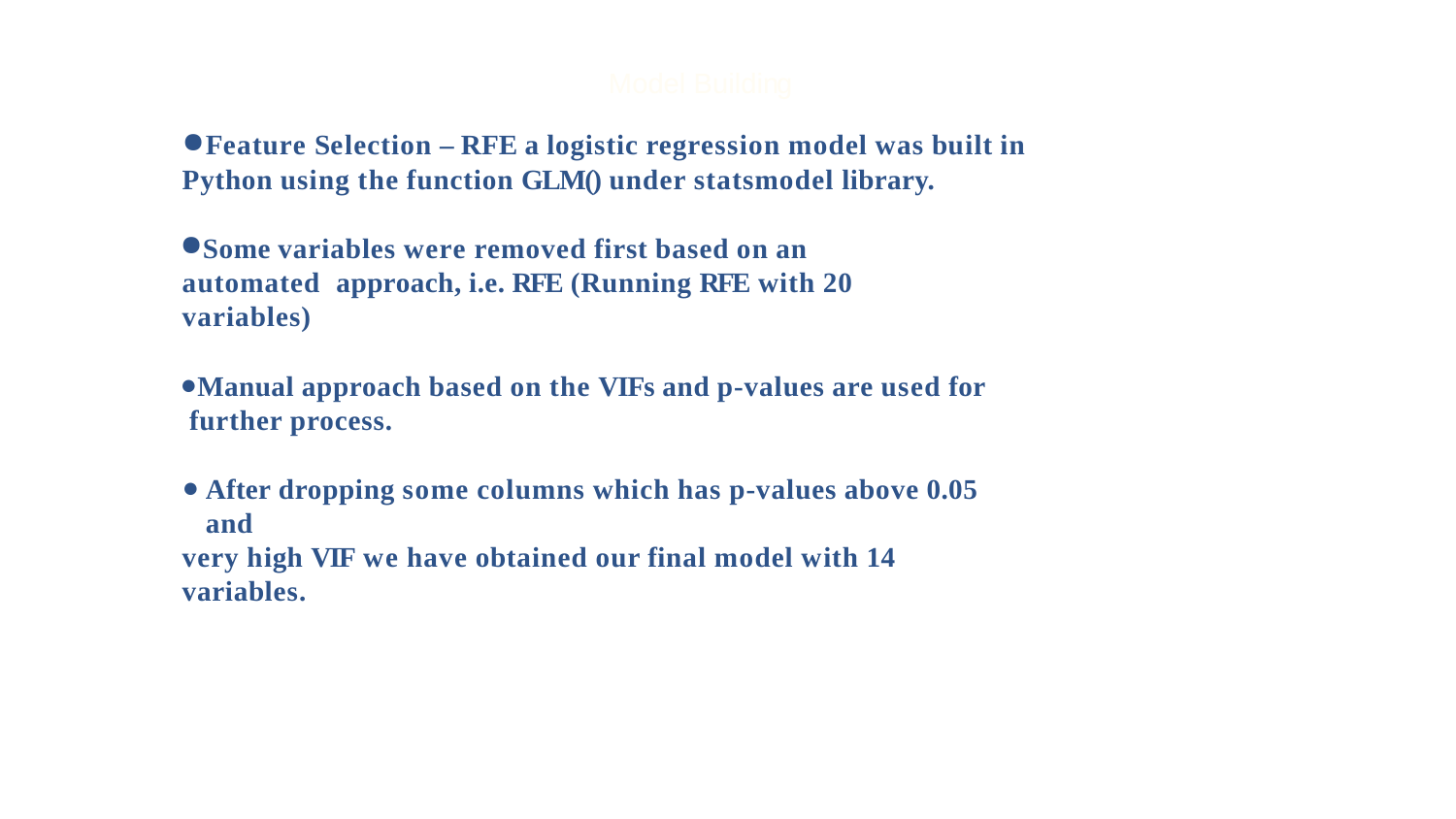

Model Building

Feature Selection – RFE a logistic regression model was built in
Python using the function GLM() under statsmodel library.

Some variables were removed first based on an automated  approach, i.e. RFE (Running RFE with 20 variables)

Manual approach based on the VIFs and p-values are used for  further process.

After dropping some columns which has p-values above 0.05 and
very high VIF we have obtained our final model with 14 variables.